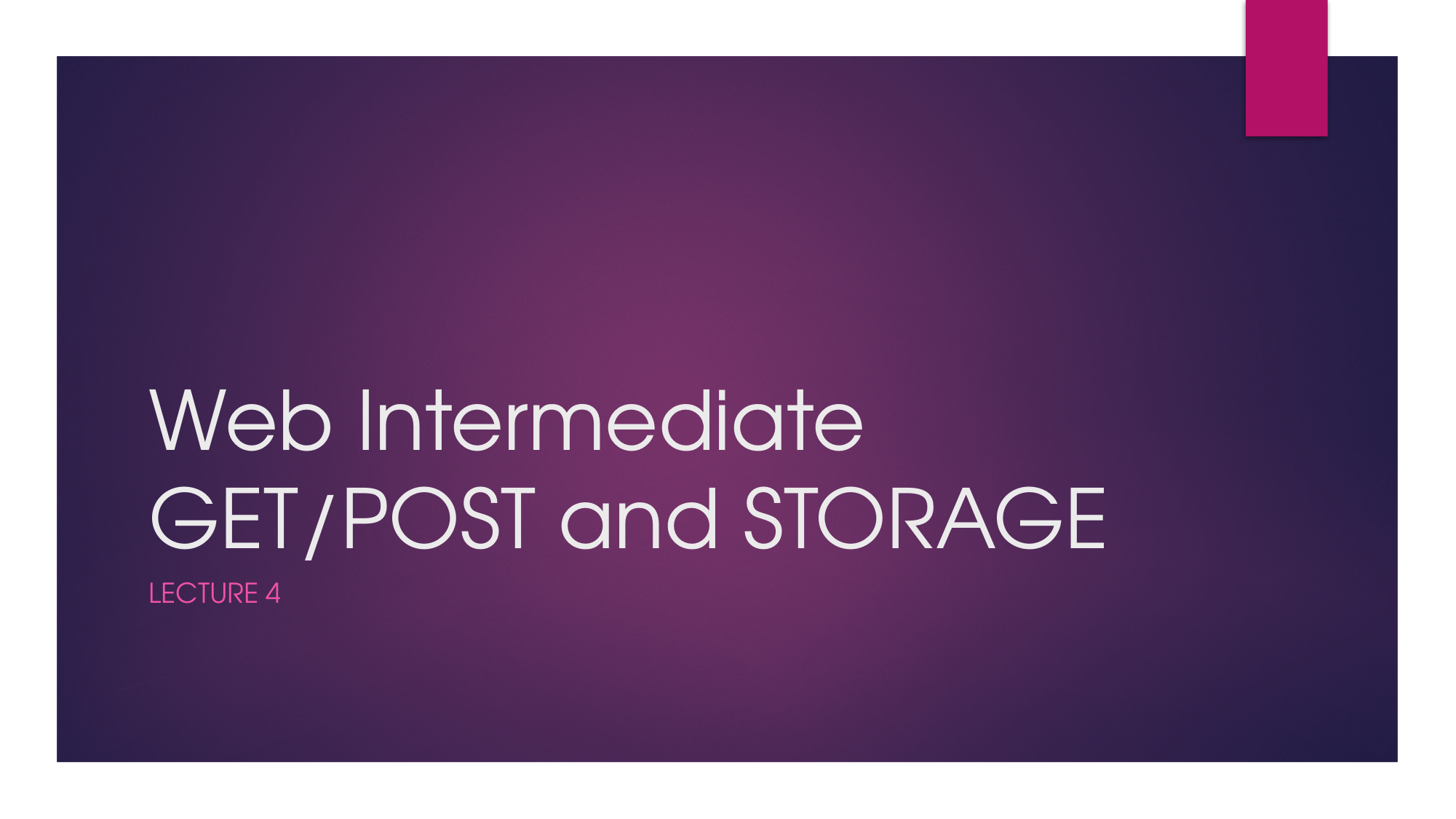

# Web Intermediate GET/POST and STORAGE
Lecture 4